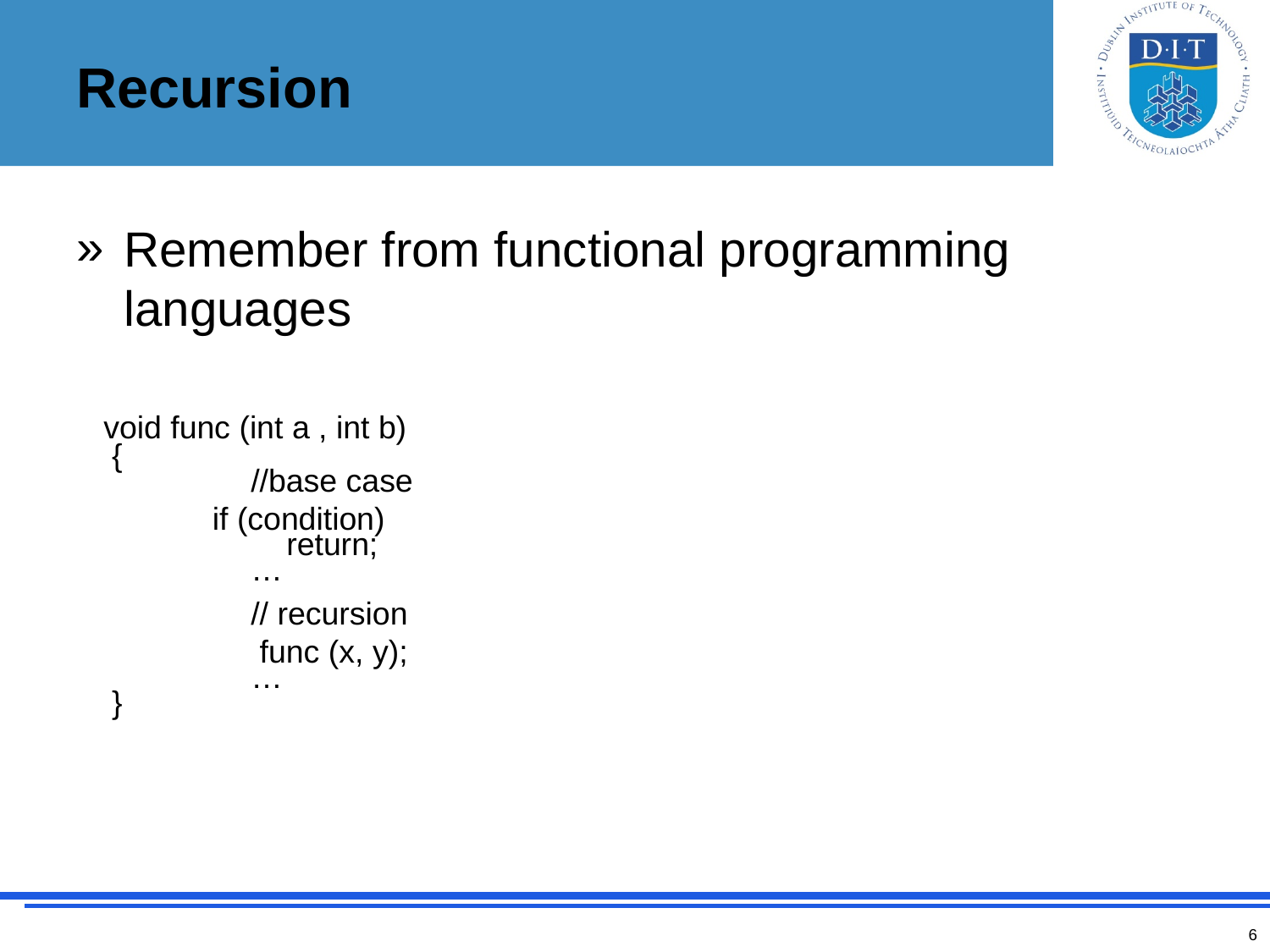

# Recursion
Remember from functional programming languages

  void func (int a , int b)
    {
		//base case
          if (condition)
		    return;
		…
		// recursion
	 func (x, y);
		…
    }
6